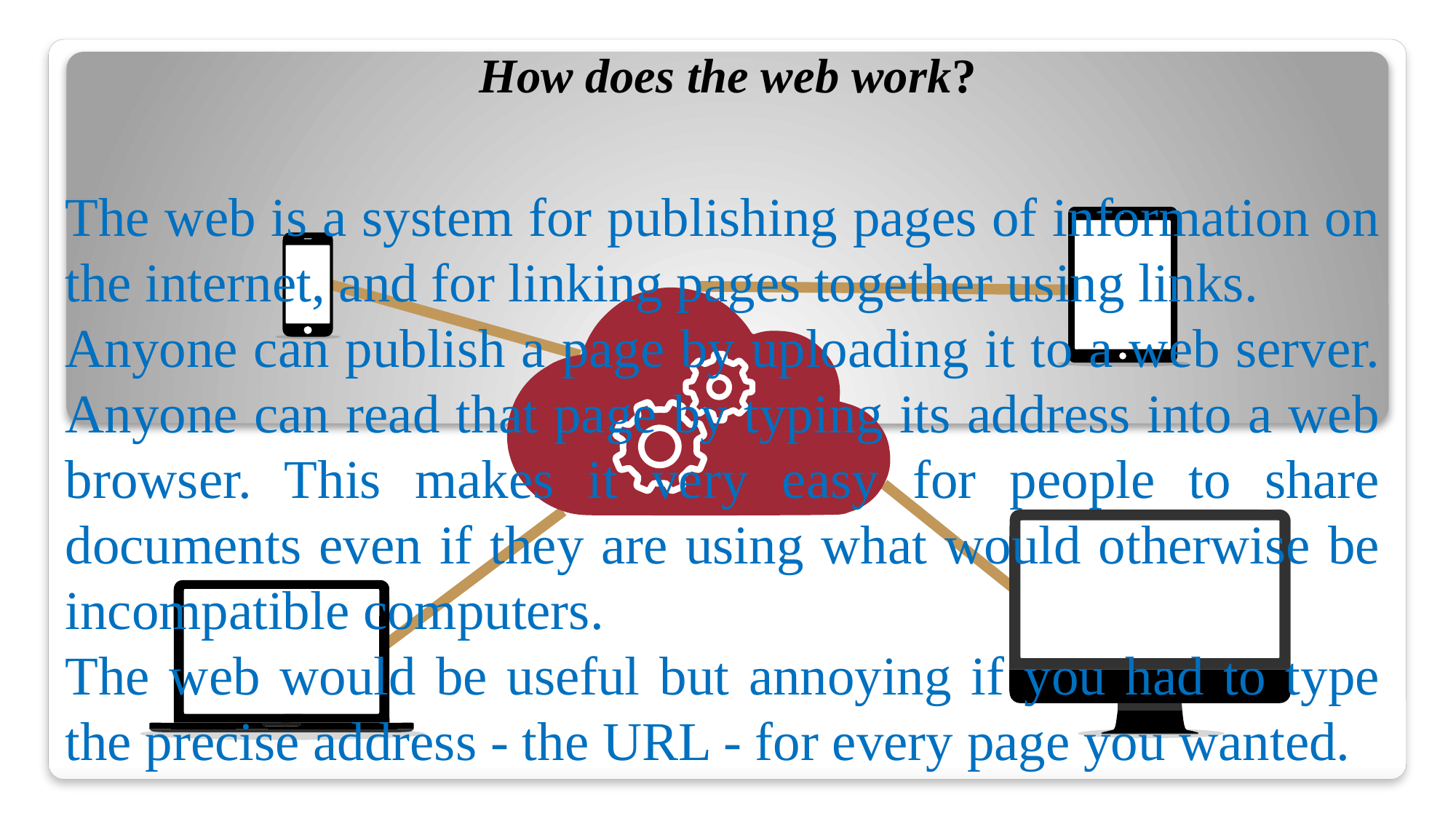

How does the web work?
The web is a system for publishing pages of information on the internet, and for linking pages together using links.
Anyone can publish a page by uploading it to a web server. Anyone can read that page by typing its address into a web browser. This makes it very easy for people to share documents even if they are using what would otherwise be incompatible computers.
The web would be useful but annoying if you had to type the precise address - the URL - for every page you wanted.